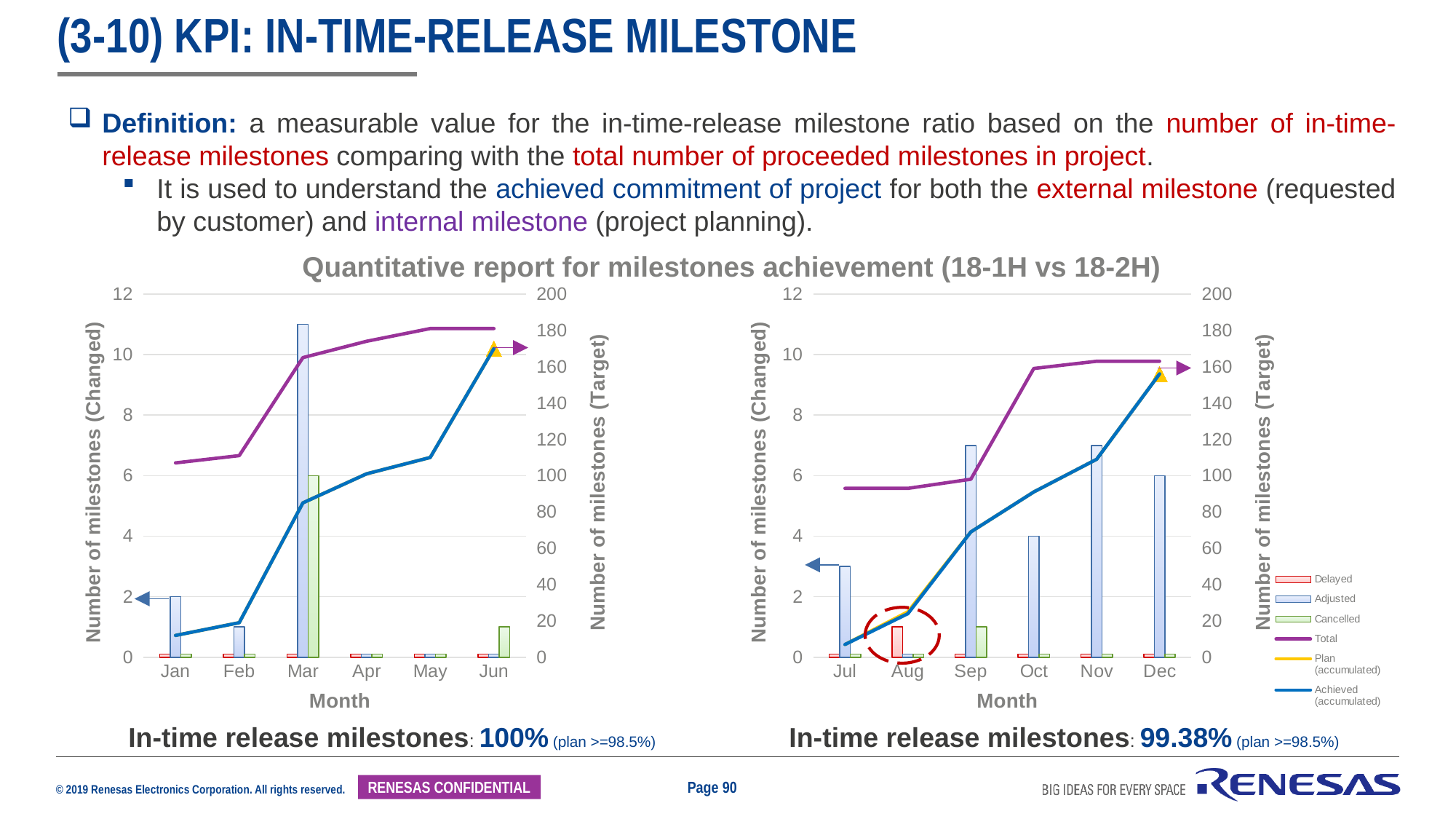

# (3-10) KPI: In-Time-release milestone
Definition: a measurable value for the in-time-release milestone ratio based on the number of in-time-release milestones comparing with the total number of proceeded milestones in project.
It is used to understand the achieved commitment of project for both the external milestone (requested by customer) and internal milestone (project planning).
Quantitative report for milestones achievement (18-1H vs 18-2H)

### Chart

| Category | Delayed | Adjusted | Cancelled | Total | Plan (accumulated) | Achieved (accumulated) |
|---|---|---|---|---|---|---|
| Jan | 0.1 | 2.0 | 0.1 | 107.0 | 12.0 | 12.0 |
| Feb | 0.1 | 1.0 | 0.1 | 111.0 | 19.0 | 19.0 |
| Mar | 0.1 | 11.0 | 6.0 | 165.0 | 85.0 | 85.0 |
| Apr | 0.1 | 0.1 | 0.1 | 174.0 | 101.0 | 101.0 |
| May | 0.1 | 0.1 | 0.1 | 181.0 | 110.0 | 110.0 |
| Jun | 0.1 | 0.1 | 1.0 | 181.0 | 170.0 | 170.0 |

### Chart

| Category | Delayed | Adjusted | Cancelled | Total | Plan (accumulated) | Achieved (accumulated) |
|---|---|---|---|---|---|---|
| Jul | 0.1 | 3.0 | 0.1 | 93.0 | 7.0 | 7.0 |
| Aug | 1.0 | 0.1 | 0.1 | 93.0 | 25.0 | 24.0 |
| Sep | 0.1 | 7.0 | 1.0 | 98.0 | 69.0 | 69.0 |
| Oct | 0.1 | 4.0 | 0.1 | 159.0 | 91.0 | 91.0 |
| Nov | 0.1 | 7.0 | 0.1 | 163.0 | 109.0 | 109.0 |
| Dec | 0.1 | 6.0 | 0.1 | 163.0 | 156.0 | 156.0 |
In-time release milestones: 100% (plan >=98.5%)
In-time release milestones: 99.38% (plan >=98.5%)
Page 90